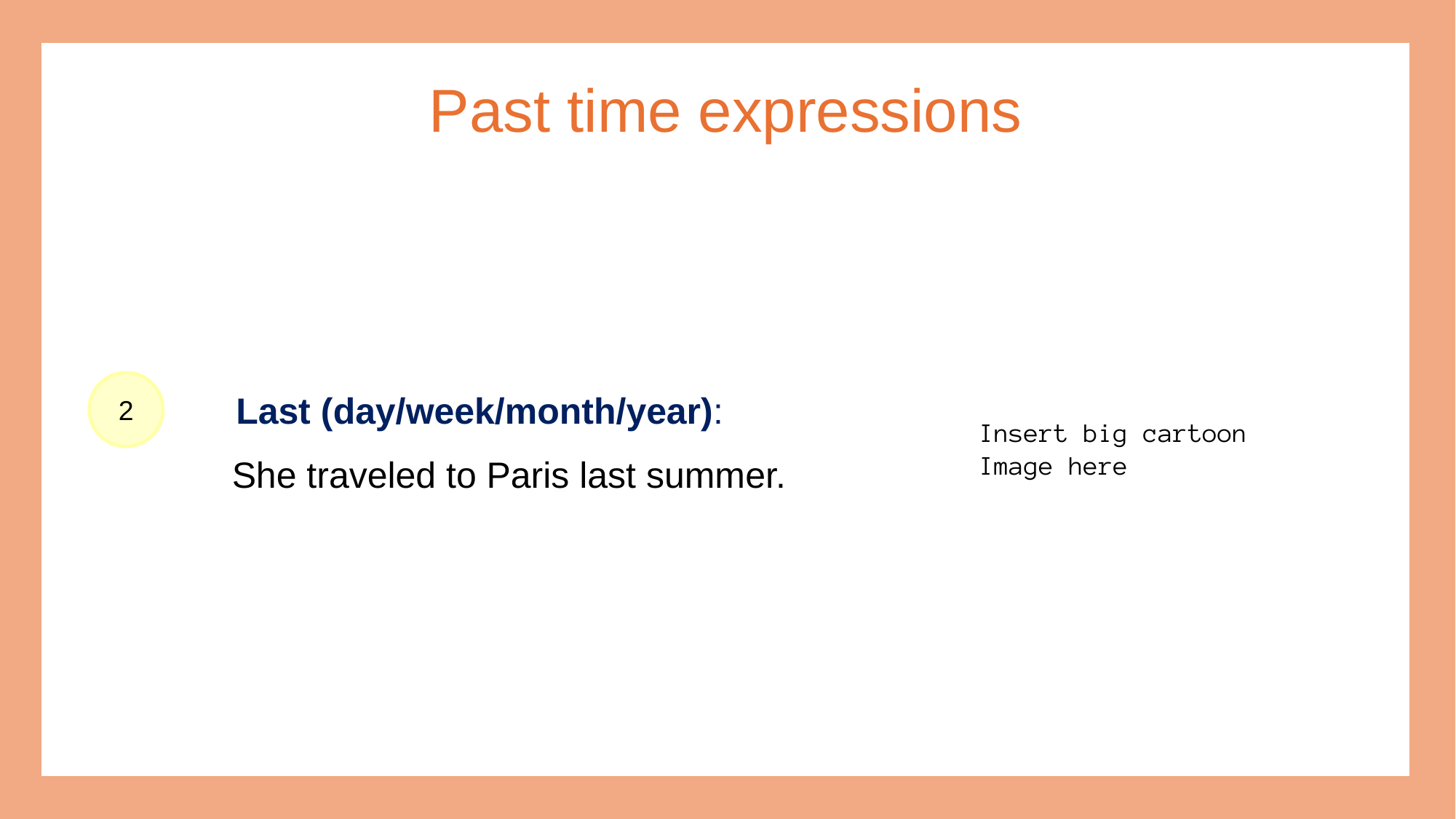

Past time expressions
2
Last (day/week/month/year):
Insert big cartoon
Image here
She traveled to Paris last summer.